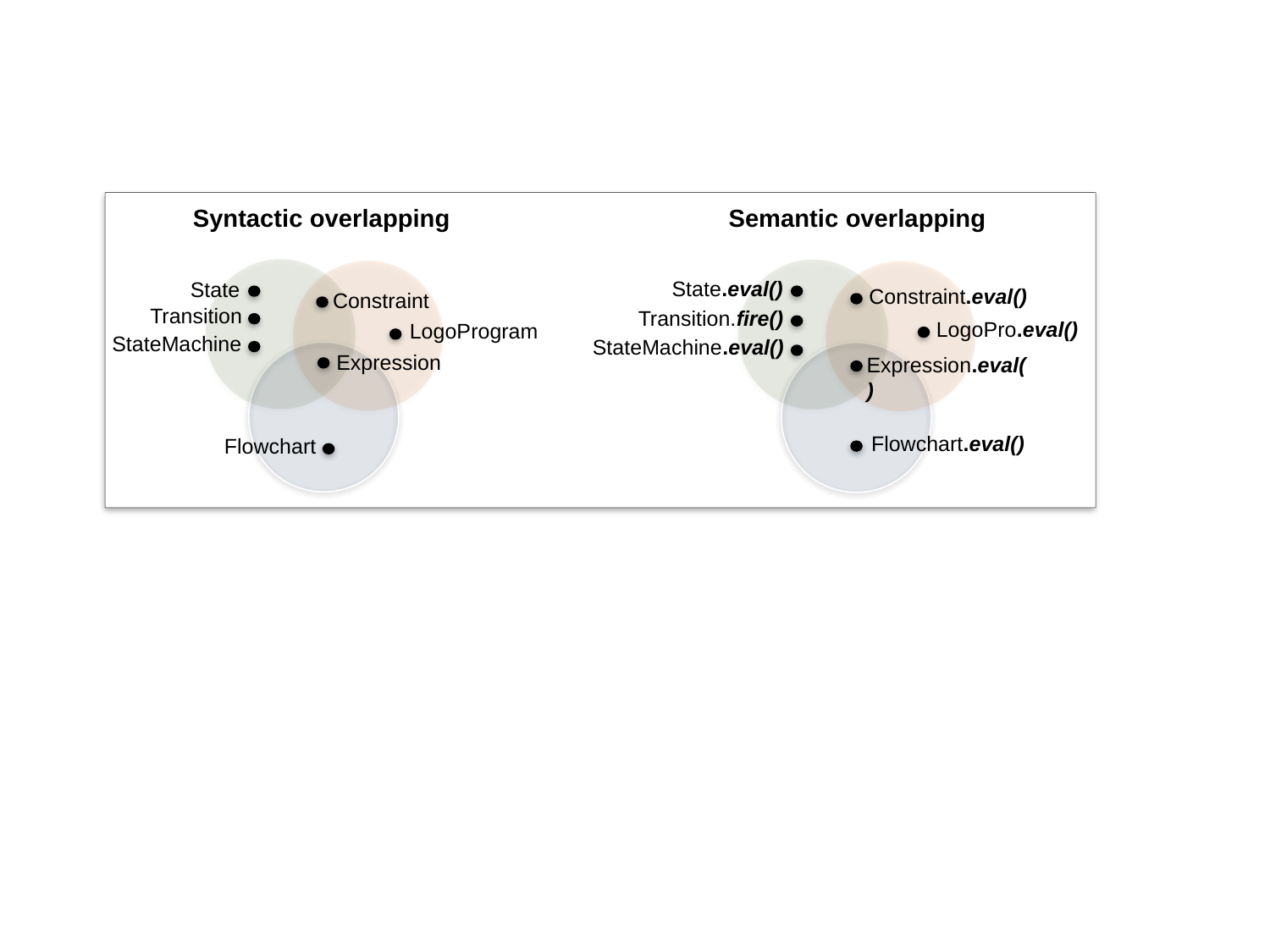

Syntactic overlapping
Semantic overlapping

State.eval()
State
Constraint.eval()
Constraint

Transition

Transition.fire()
LogoPro.eval()
 LogoProgram

StateMachine

StateMachine.eval()

Expression

Expression.eval()

Flowchart.eval()
Flowchart